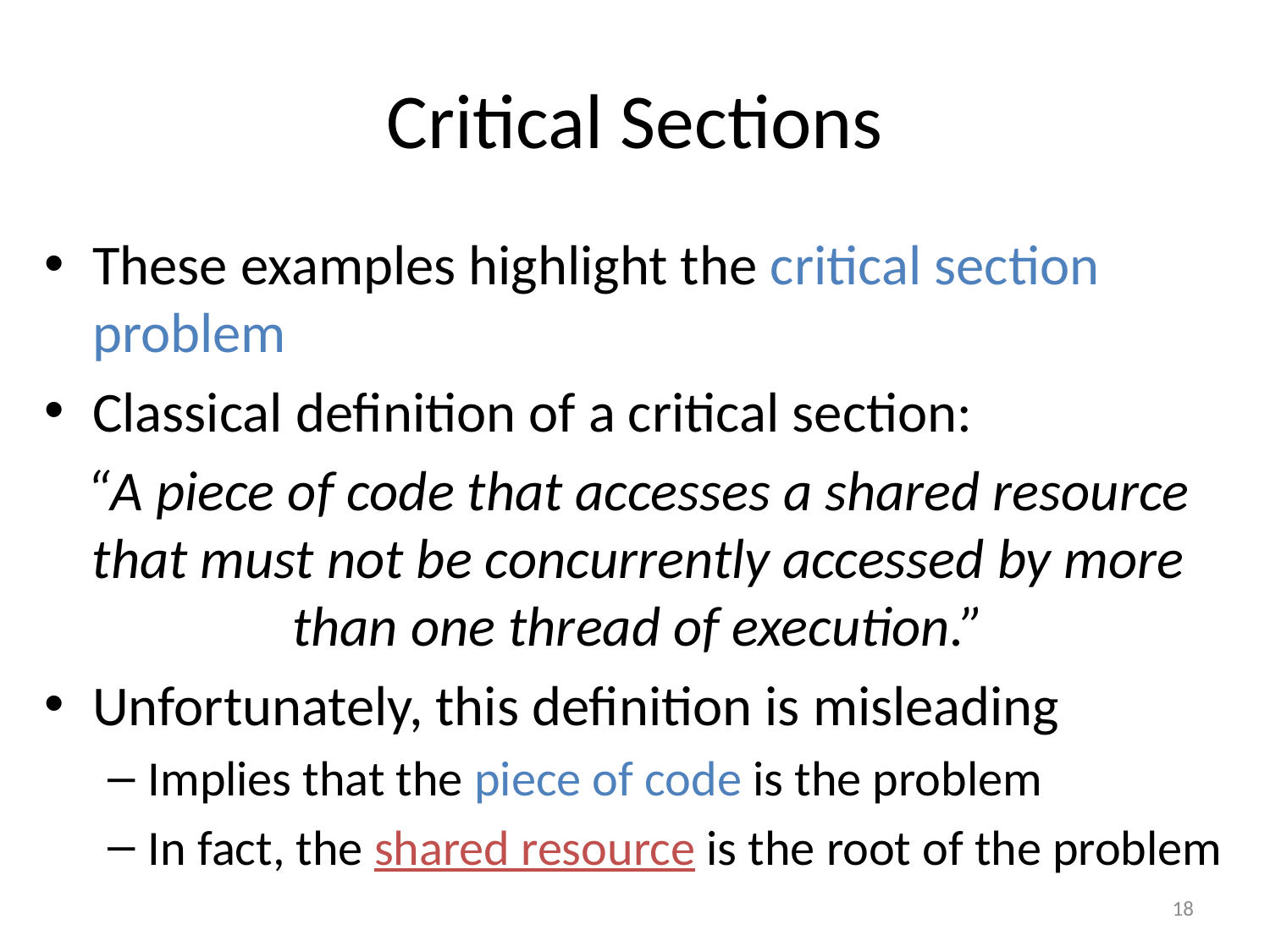

# Critical Sections
These examples highlight the critical section problem
Classical definition of a critical section:
“A piece of code that accesses a shared resource that must not be concurrently accessed by more than one thread of execution.”
Unfortunately, this definition is misleading
Implies that the piece of code is the problem
In fact, the shared resource is the root of the problem
18